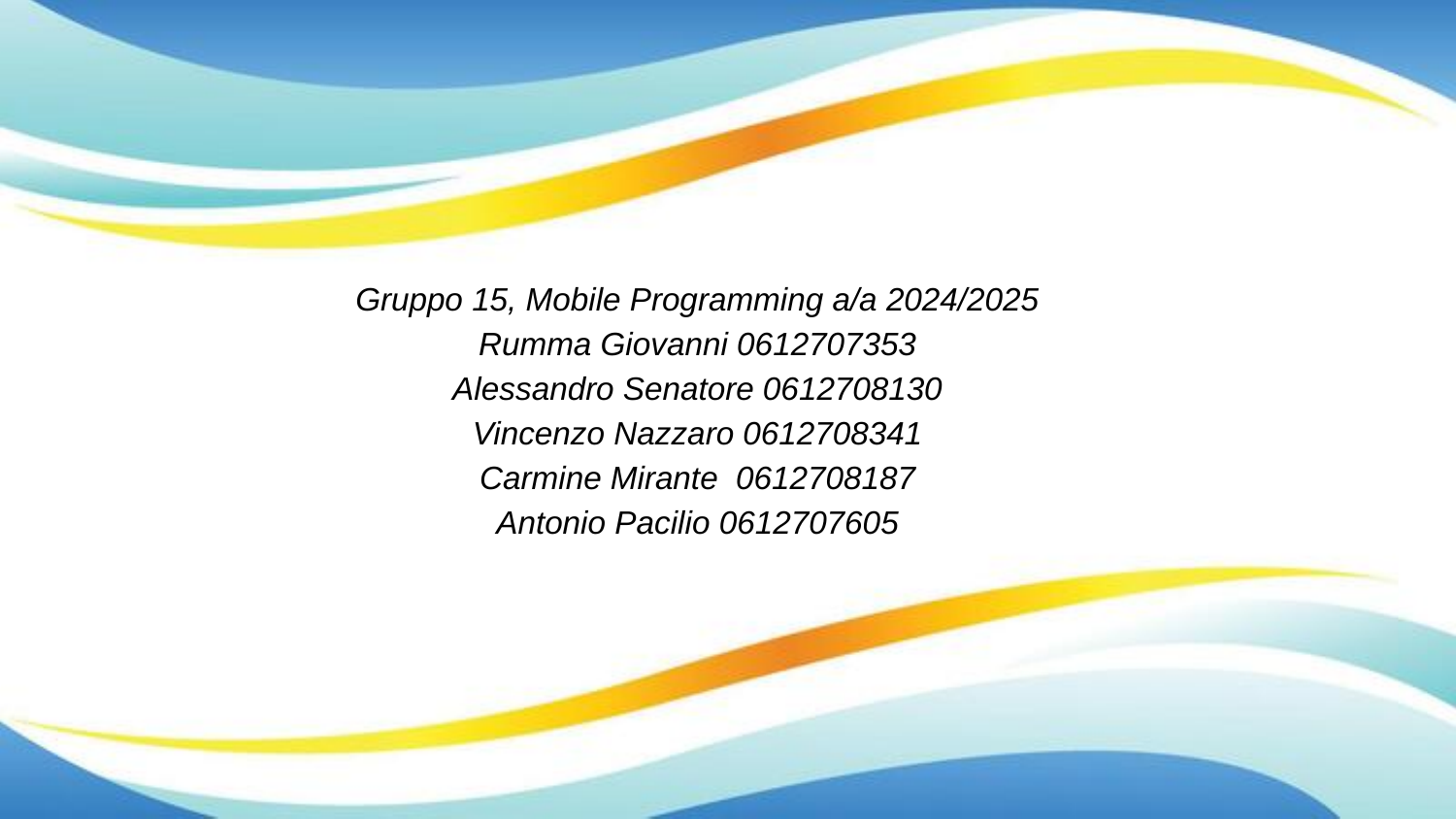

Gruppo 15, Mobile Programming a/a 2024/2025
Rumma Giovanni 0612707353
Alessandro Senatore 0612708130
Vincenzo Nazzaro 0612708341
Carmine Mirante  0612708187
Antonio Pacilio 0612707605